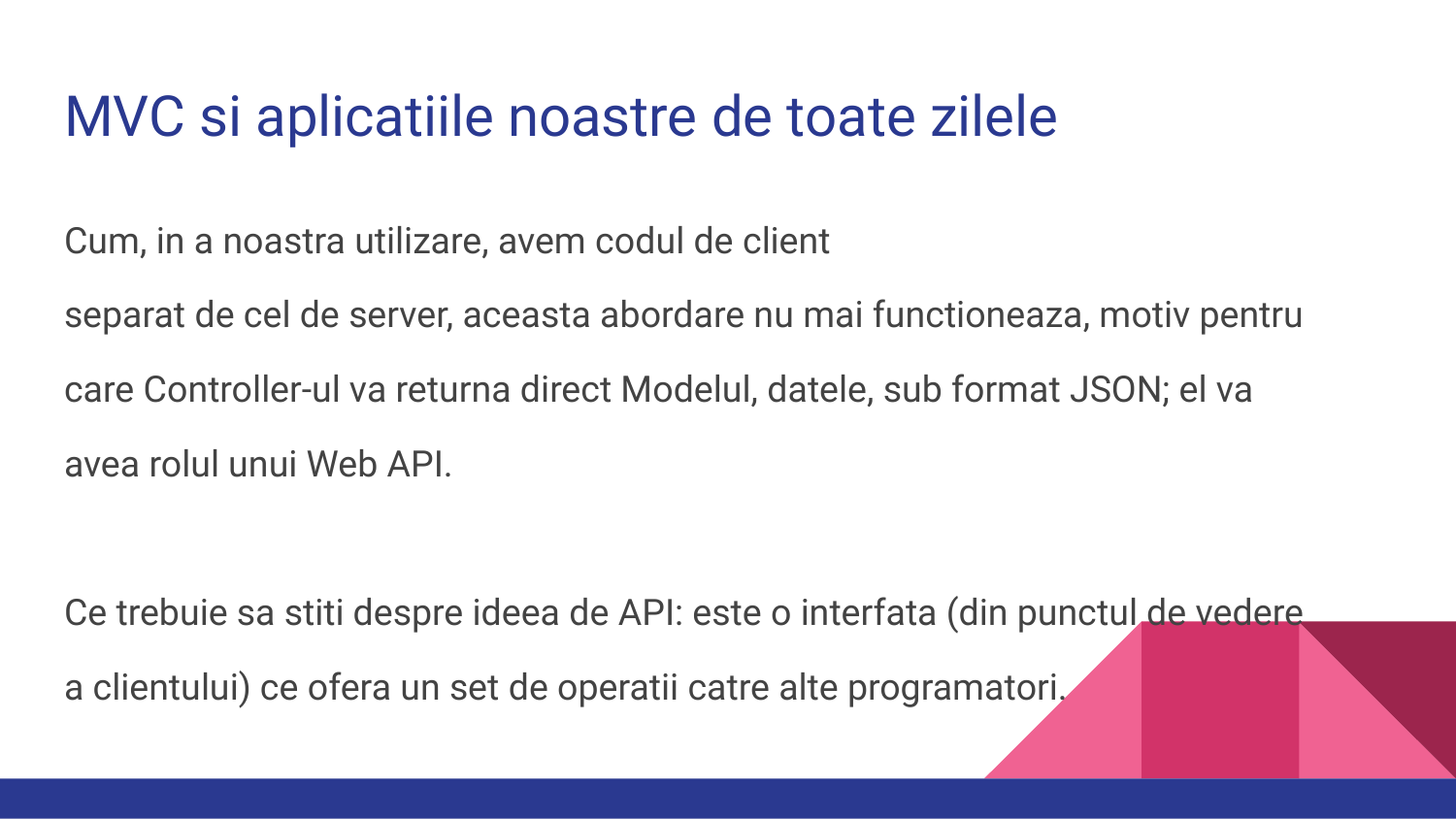

# MVC si aplicatiile noastre de toate zilele
Cum, in a noastra utilizare, avem codul de client
separat de cel de server, aceasta abordare nu mai functioneaza, motiv pentru
care Controller-ul va returna direct Modelul, datele, sub format JSON; el va
avea rolul unui Web API.

Ce trebuie sa stiti despre ideea de API: este o interfata (din punctul de vedere
a clientului) ce ofera un set de operatii catre alte programatori.